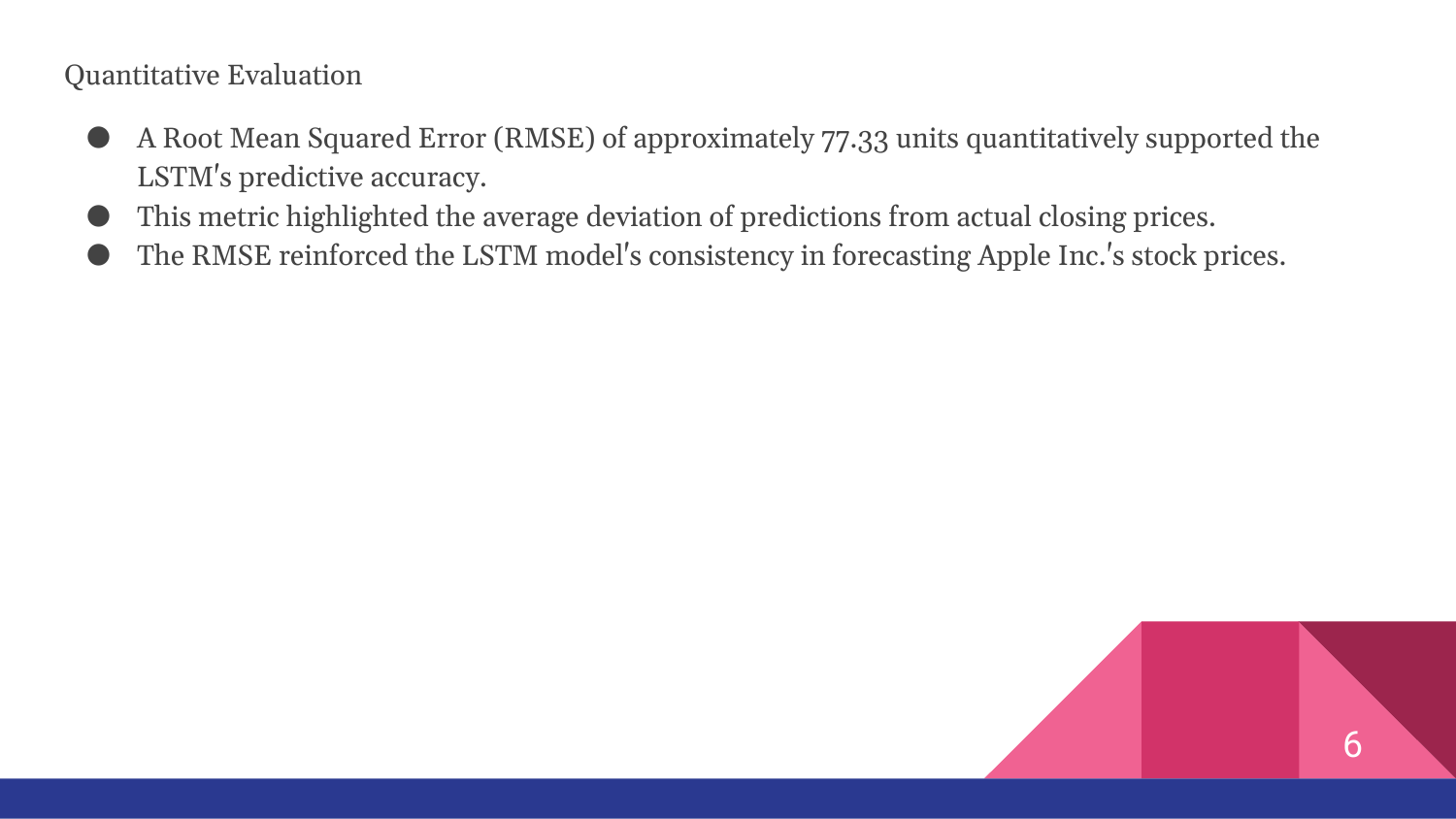

Quantitative Evaluation
A Root Mean Squared Error (RMSE) of approximately 77.33 units quantitatively supported the LSTM's predictive accuracy.
This metric highlighted the average deviation of predictions from actual closing prices.
The RMSE reinforced the LSTM model's consistency in forecasting Apple Inc.'s stock prices.

6